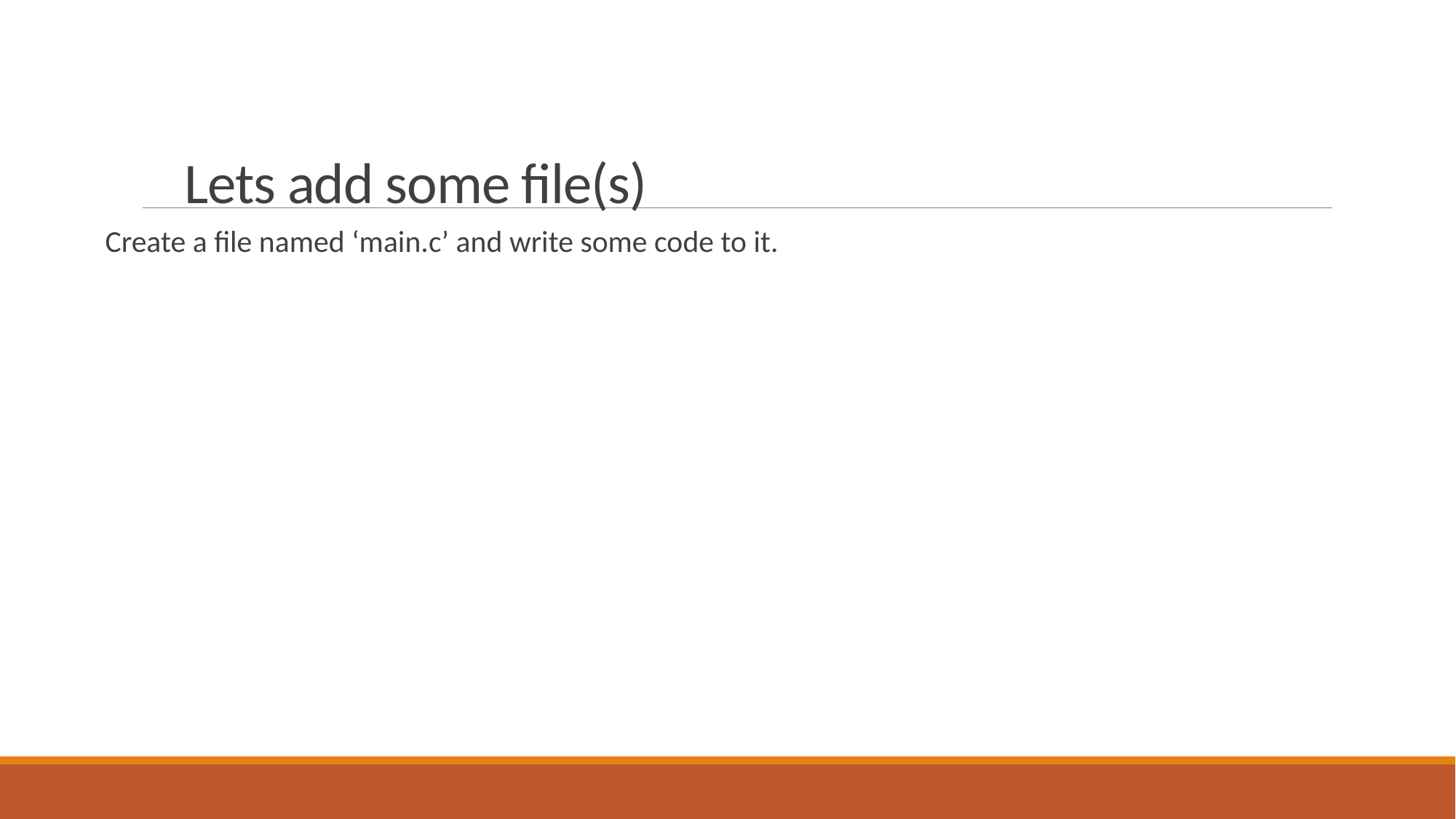

# Lets add some file(s)
Create a file named ‘main.c’ and write some code to it.